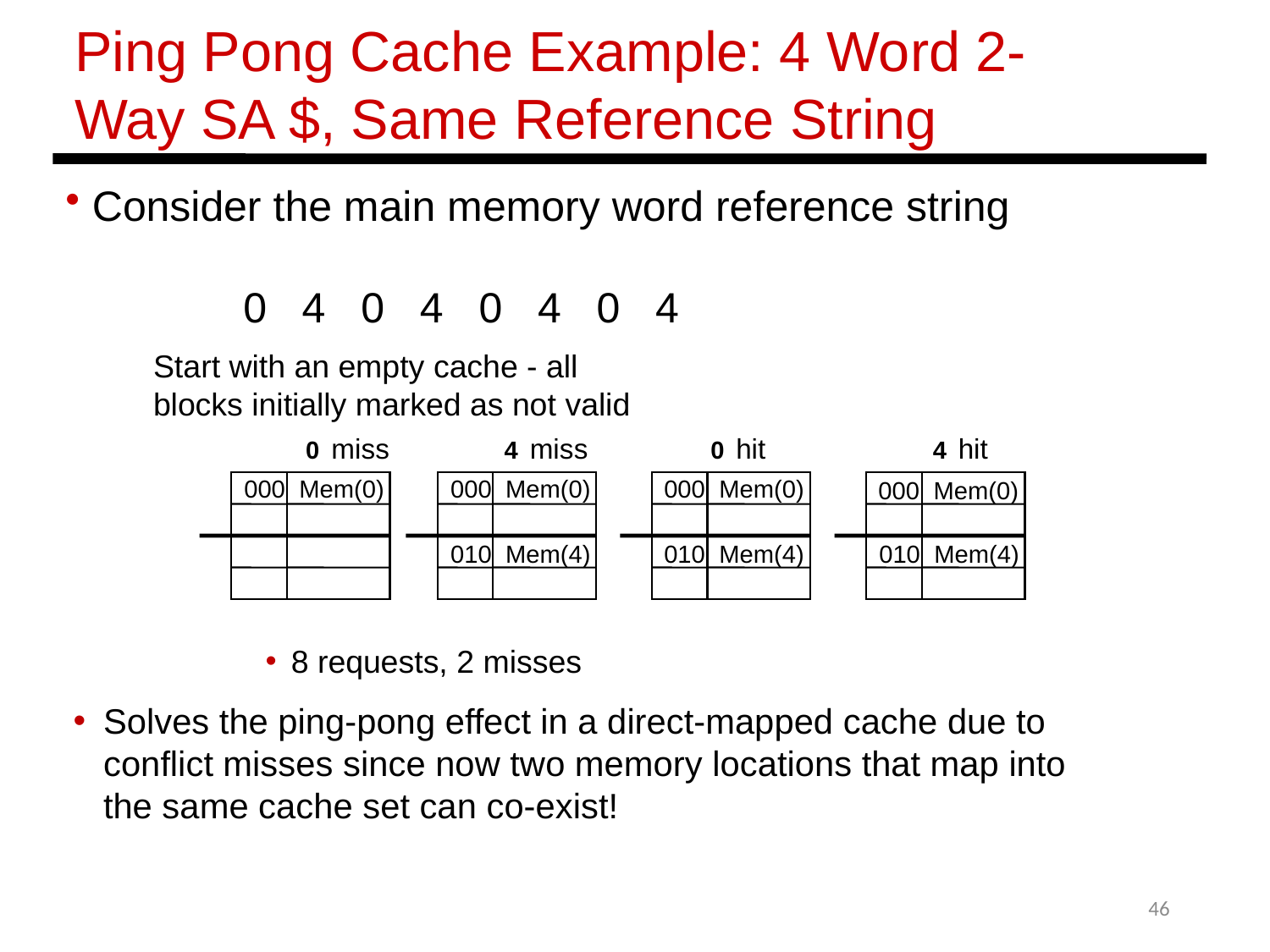

Ping Pong Cache Example: 4 Word 2-Way SA $, Same Reference String

 Consider the main memory word reference string

               0   4   0   4   0   4   0   4
Start with an empty cache - all blocks initially marked as not valid
miss
miss
hit
hit
0
4
0
4
000  Mem(0)
000  Mem(0)
000  Mem(0)
000  Mem(0)

010  Mem(4)
010  Mem(4)
010  Mem(4)

8 requests, 2 misses
Solves the ping-pong effect in a direct-mapped cache due to conflict misses since now two memory locations that map into the same cache set can co-exist!
46